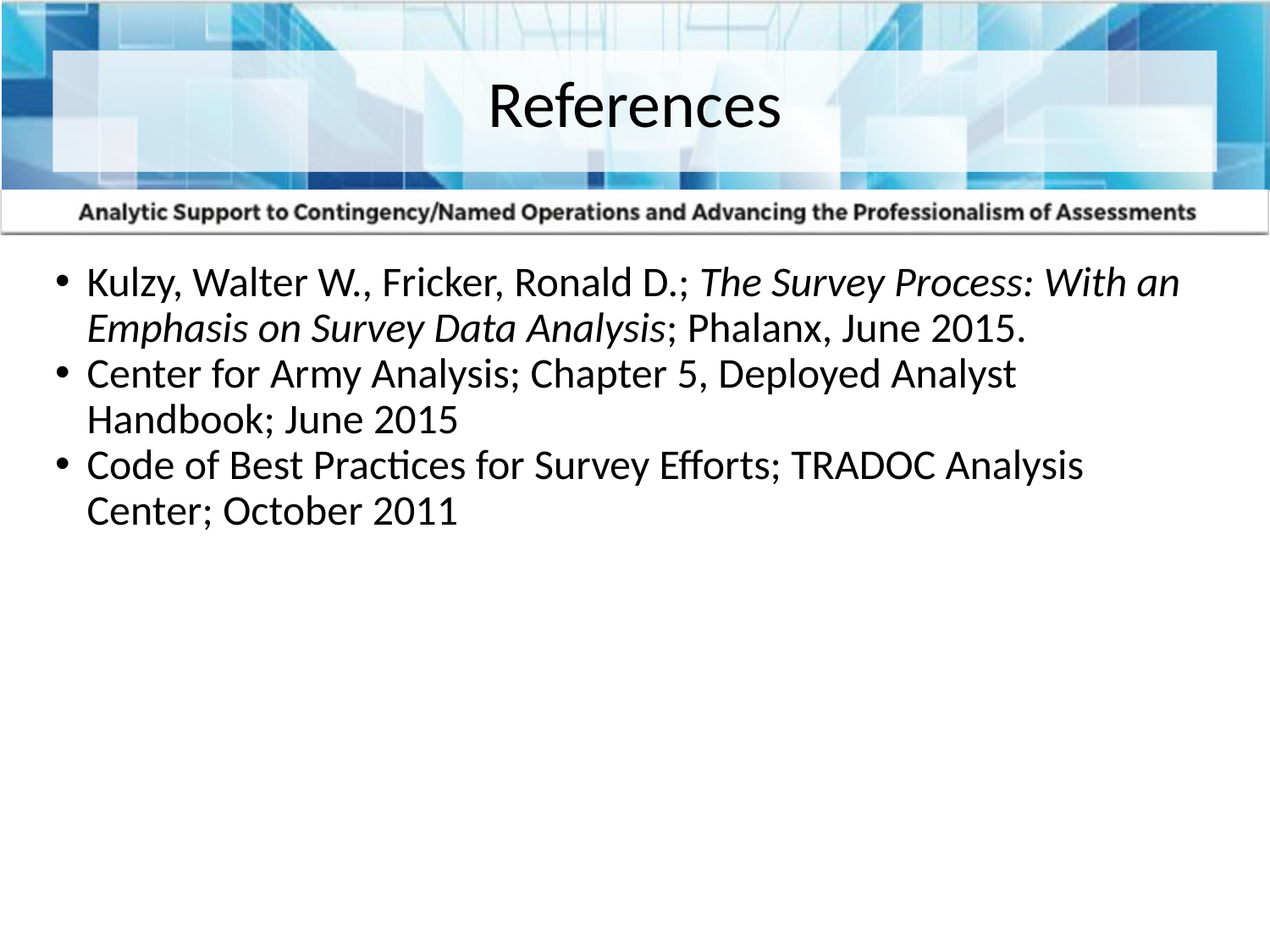

# References
Kulzy, Walter W., Fricker, Ronald D.; The Survey Process: With an Emphasis on Survey Data Analysis; Phalanx, June 2015.
Center for Army Analysis; Chapter 5, Deployed Analyst Handbook; June 2015
Code of Best Practices for Survey Efforts; TRADOC Analysis Center; October 2011